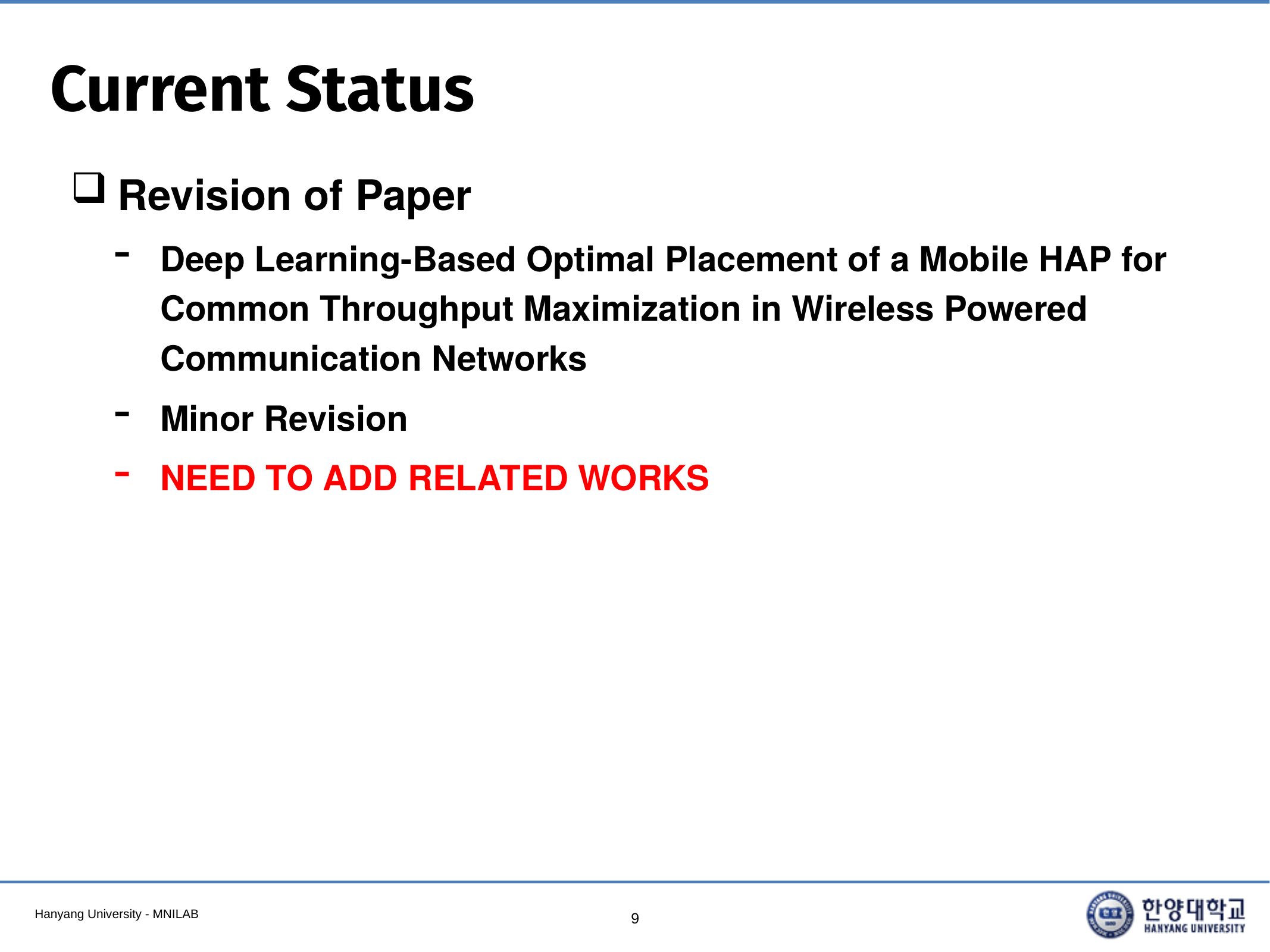

# Current Status
Revision of Paper
Deep Learning-Based Optimal Placement of a Mobile HAP for Common Throughput Maximization in Wireless Powered Communication Networks
Minor Revision
NEED TO ADD RELATED WORKS
9